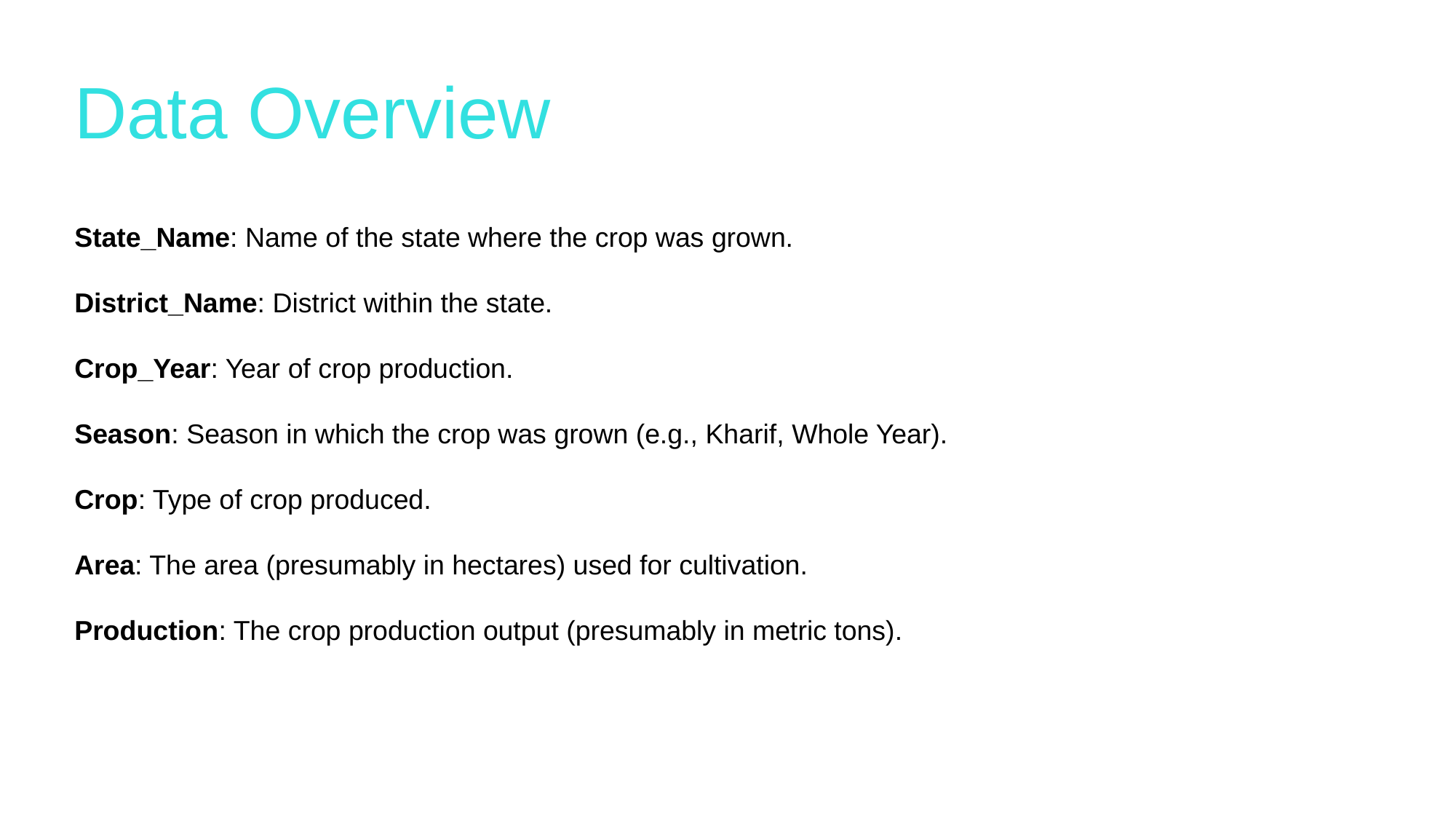

Data Overview

State_Name: Name of the state where the crop was grown.

District_Name: District within the state.

Crop_Year: Year of crop production.

Season: Season in which the crop was grown (e.g., Kharif, Whole Year).

Crop: Type of crop produced.

Area: The area (presumably in hectares) used for cultivation.

Production: The crop production output (presumably in metric tons).